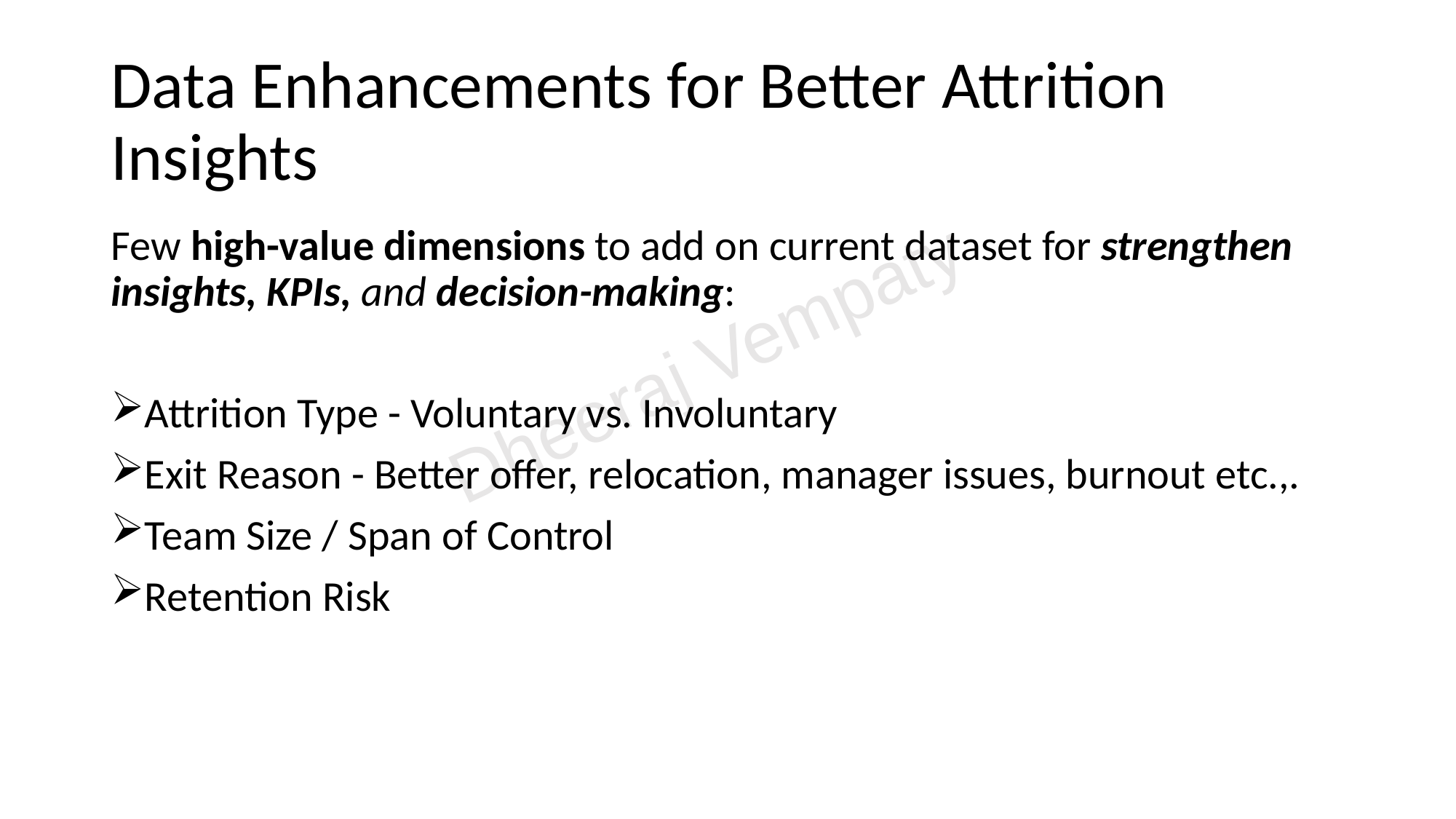

# Data Enhancements for Better Attrition Insights
Few high-value dimensions to add on current dataset for strengthen insights, KPIs, and decision-making:

Attrition Type - Voluntary vs. Involuntary
Exit Reason - Better offer, relocation, manager issues, burnout etc.,.
Team Size / Span of Control
Retention Risk

Dheeraj Vempaty